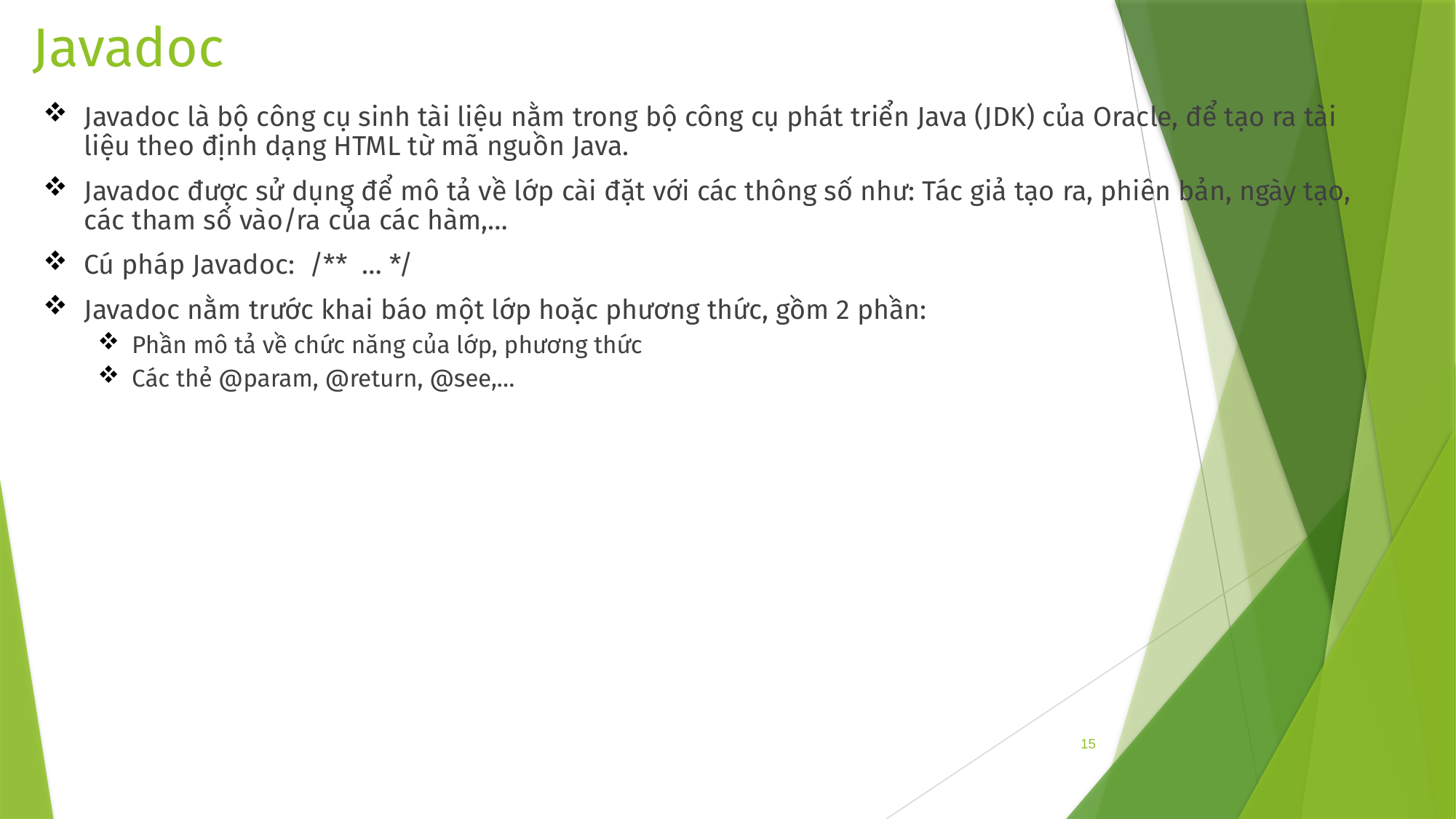

# Javadoc
Javadoc là bộ công cụ sinh tài liệu nằm trong bộ công cụ phát triển Java (JDK) của Oracle, để tạo ra tài liệu theo định dạng HTML từ mã nguồn Java.
Javadoc được sử dụng để mô tả về lớp cài đặt với các thông số như: Tác giả tạo ra, phiên bản, ngày tạo, các tham số vào/ra của các hàm,…
Cú pháp Javadoc:  /**  … */
Javadoc nằm trước khai báo một lớp hoặc phương thức, gồm 2 phần:
Phần mô tả về chức năng của lớp, phương thức
Các thẻ @param, @return, @see,…
15